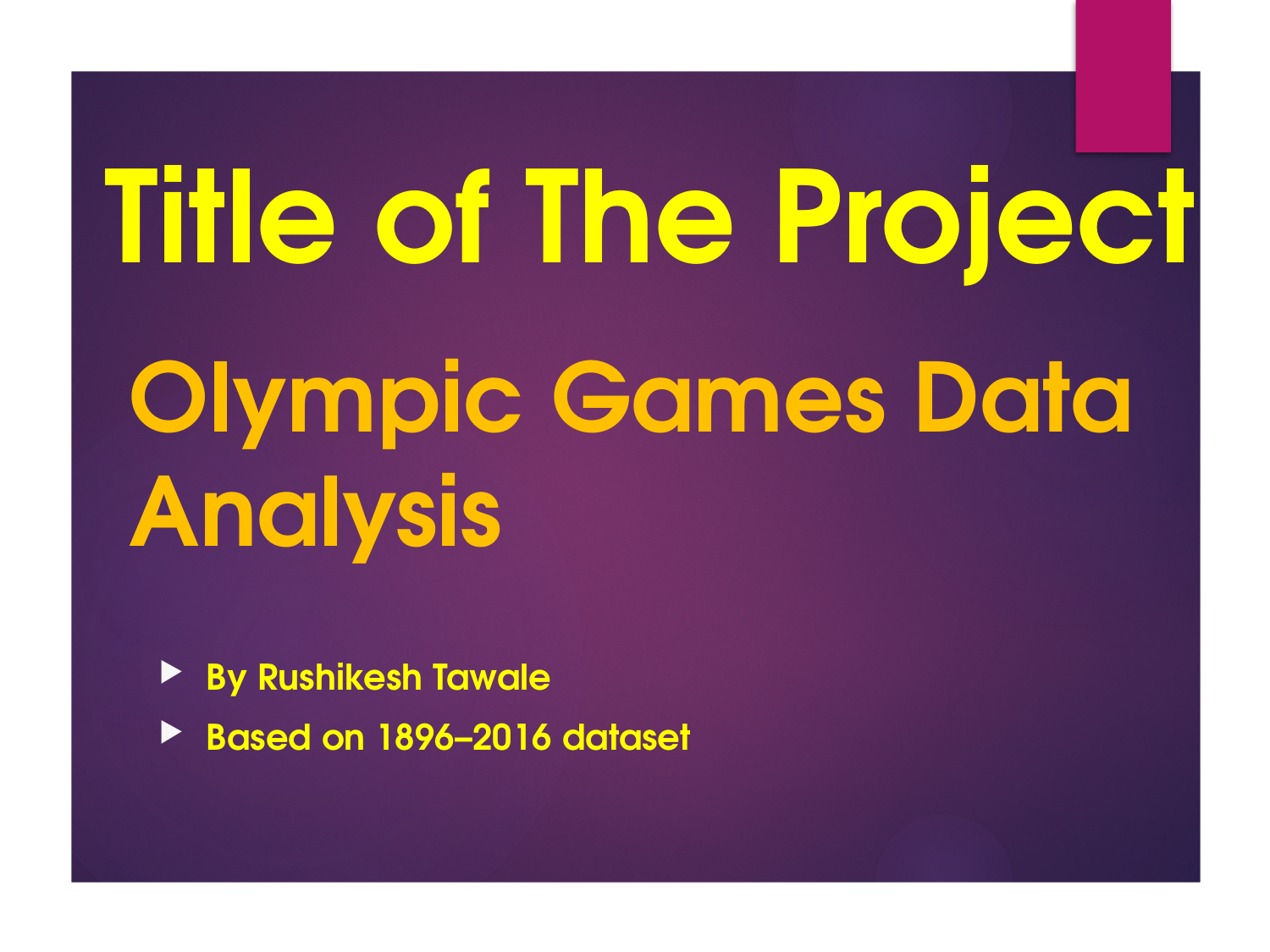

Title of The Project
Olympic Games Data Analysis
By Rushikesh Tawale
Based on 1896–2016 dataset